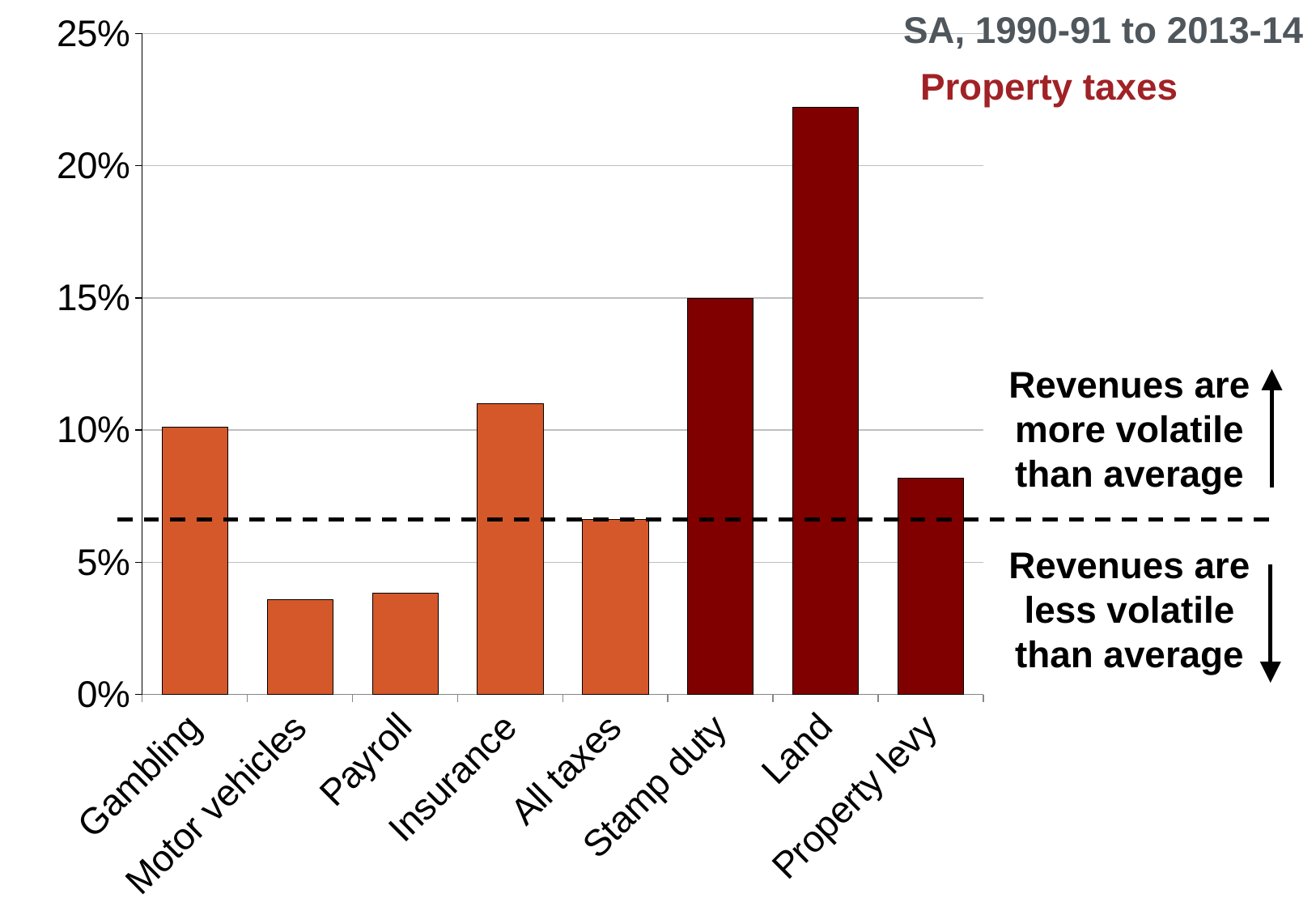

### Chart

| Category |  |
|---|---|
| Gambling | 0.10115850594310201 |
| Motor vehicles | 0.03594207717574227 |
| Payroll | 0.03834150629792866 |
| Insurance | 0.10996237575380191 |
| All taxes | 0.06632568859050707 |
| Stamp duty | 0.14985094760502096 |
| Land | 0.22203049392745927 |
| Property levy | 0.0819077520061641 |
SA, 1990-91 to 2013-14
Property taxes
Revenues are more volatile than average
Revenues are less volatile than average